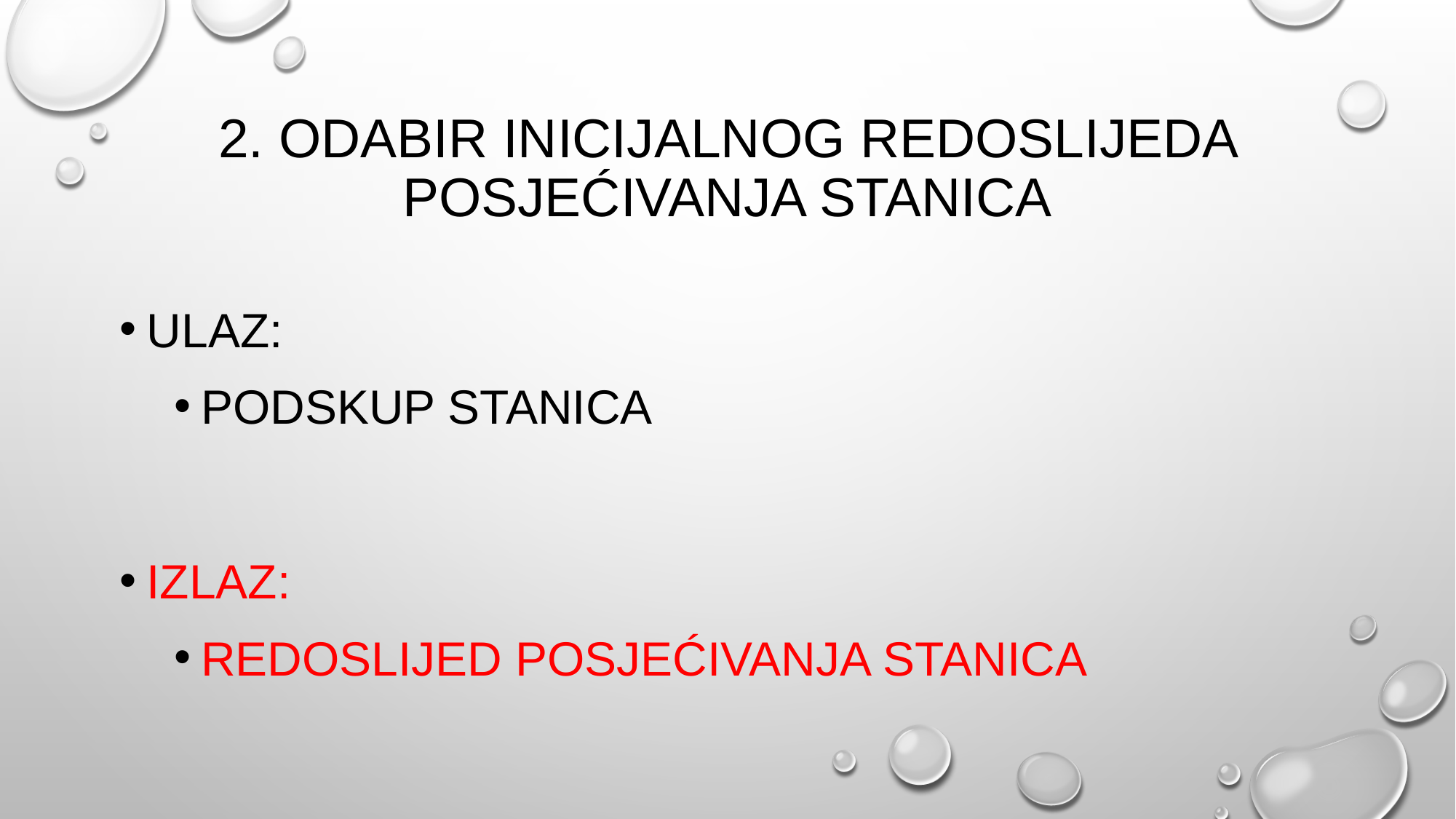

# 2. Odabir inicijalnog redoslijeda posjećivanja stanica
Ulaz:
Podskup stanica

Izlaz:
Redoslijed posjećivanja stanica